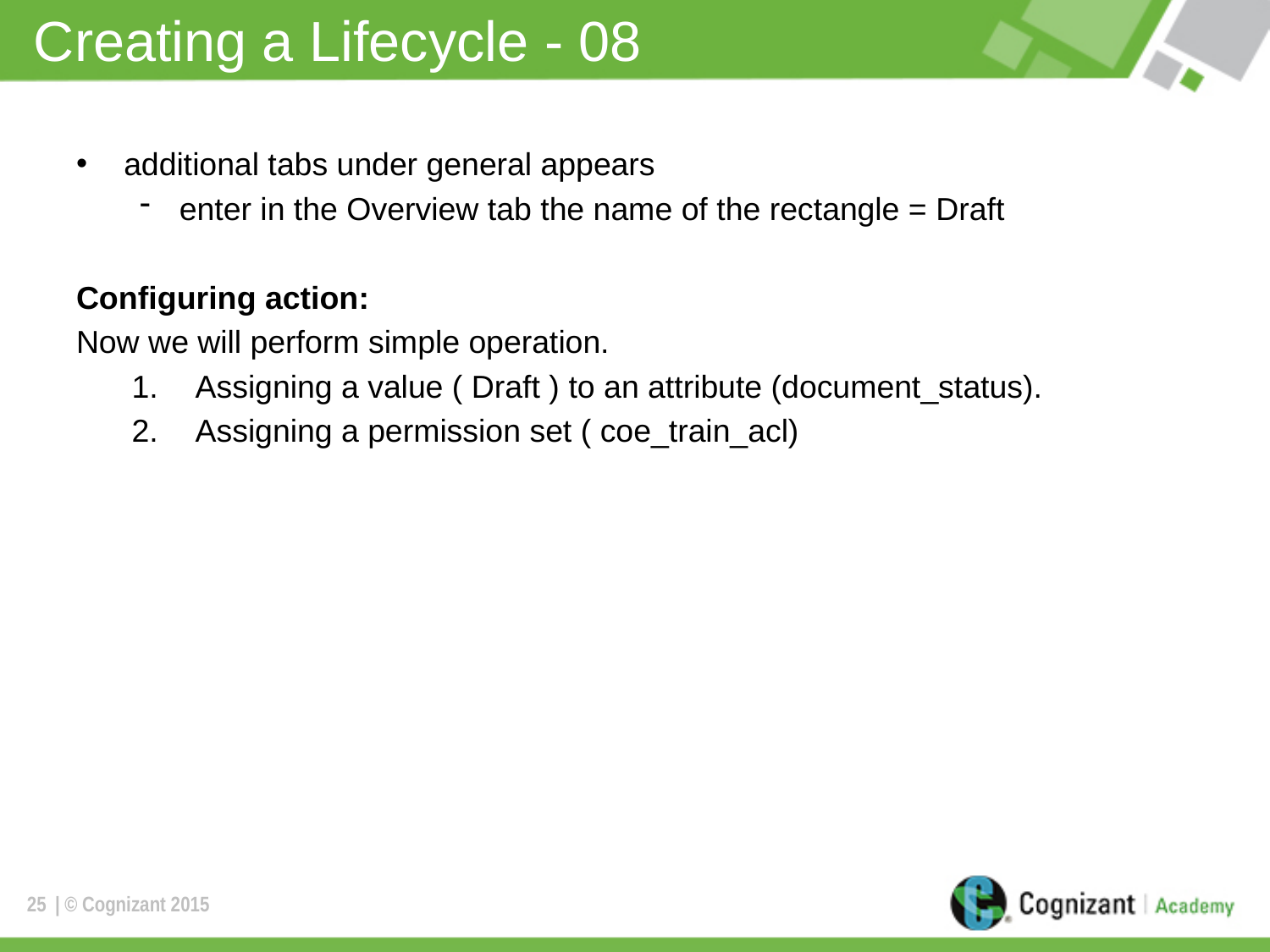

# Creating a Lifecycle - 08
additional tabs under general appears
enter in the Overview tab the name of the rectangle = Draft

Configuring action:
Now we will perform simple operation.
Assigning a value ( Draft ) to an attribute (document_status).
Assigning a permission set ( coe_train_acl)

25
| © Cognizant 2015